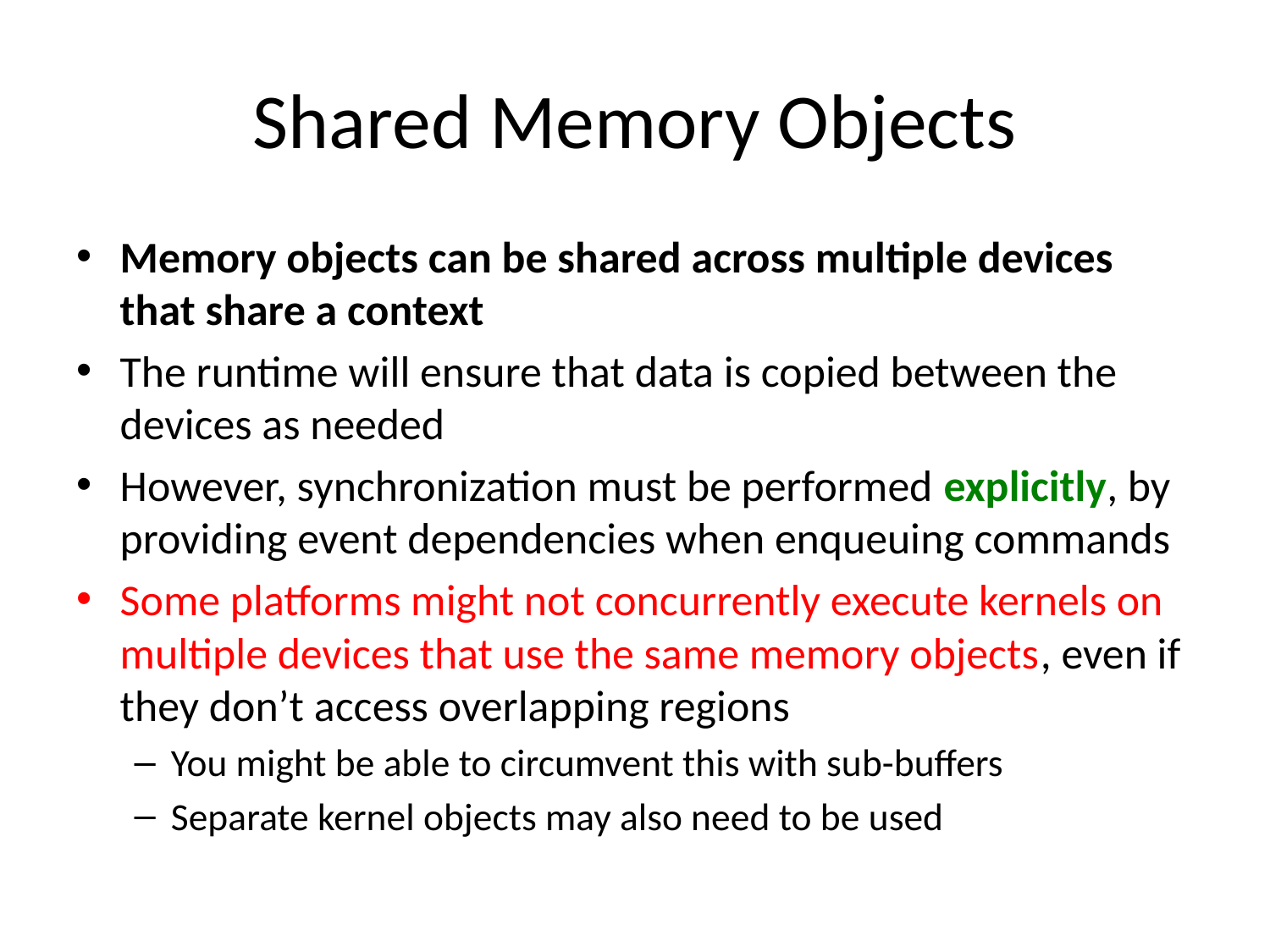

# Shared Memory Objects
Memory objects can be shared across multiple devices that share a context
The runtime will ensure that data is copied between the devices as needed
However, synchronization must be performed explicitly, by providing event dependencies when enqueuing commands
Some platforms might not concurrently execute kernels on multiple devices that use the same memory objects, even if they don’t access overlapping regions
You might be able to circumvent this with sub-buffers
Separate kernel objects may also need to be used